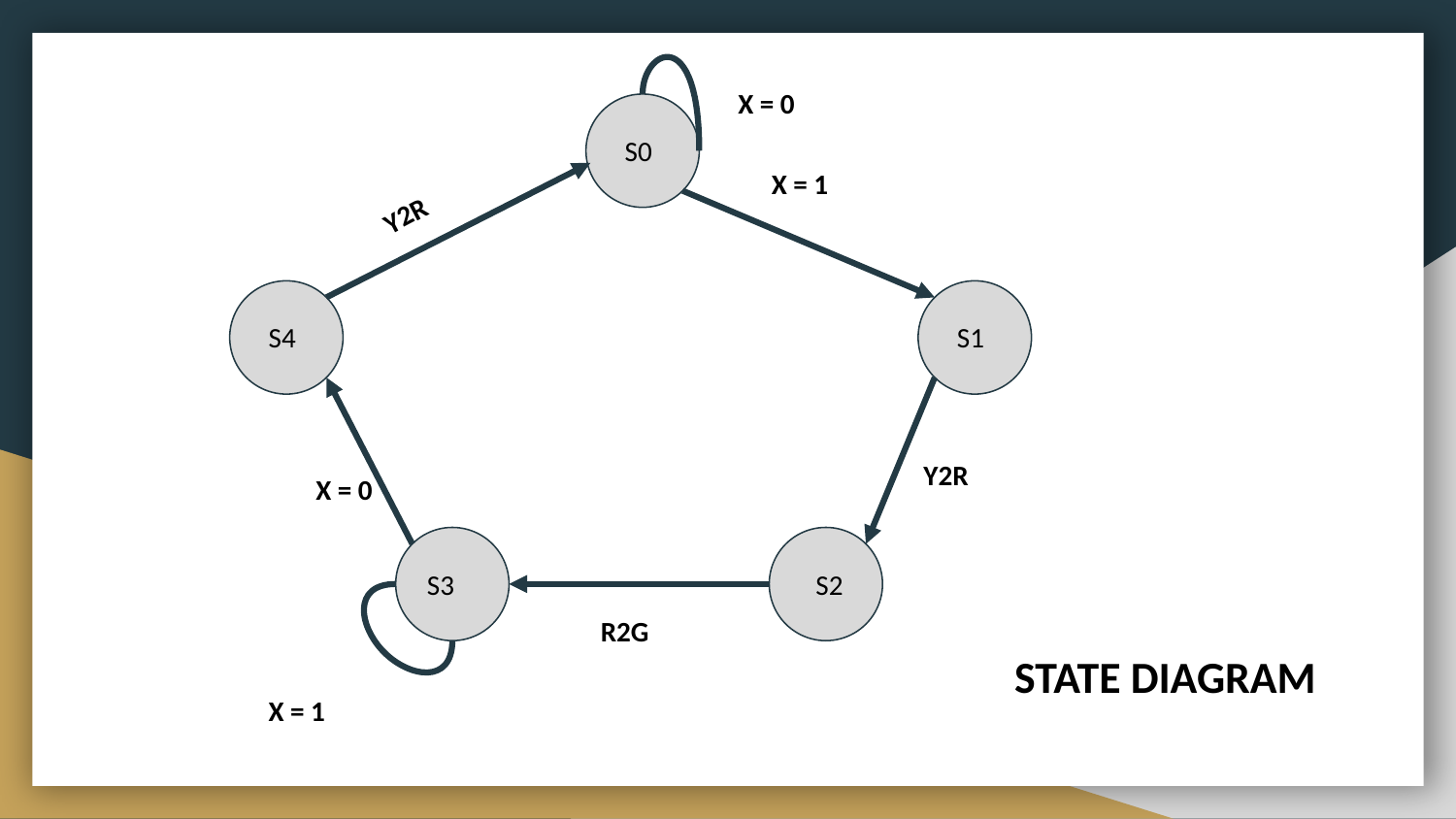

X = 0

S0
X = 1
Y2R

S4
S1
Y2R
X = 0

S3
S2
R2G
STATE DIAGRAM
X = 1